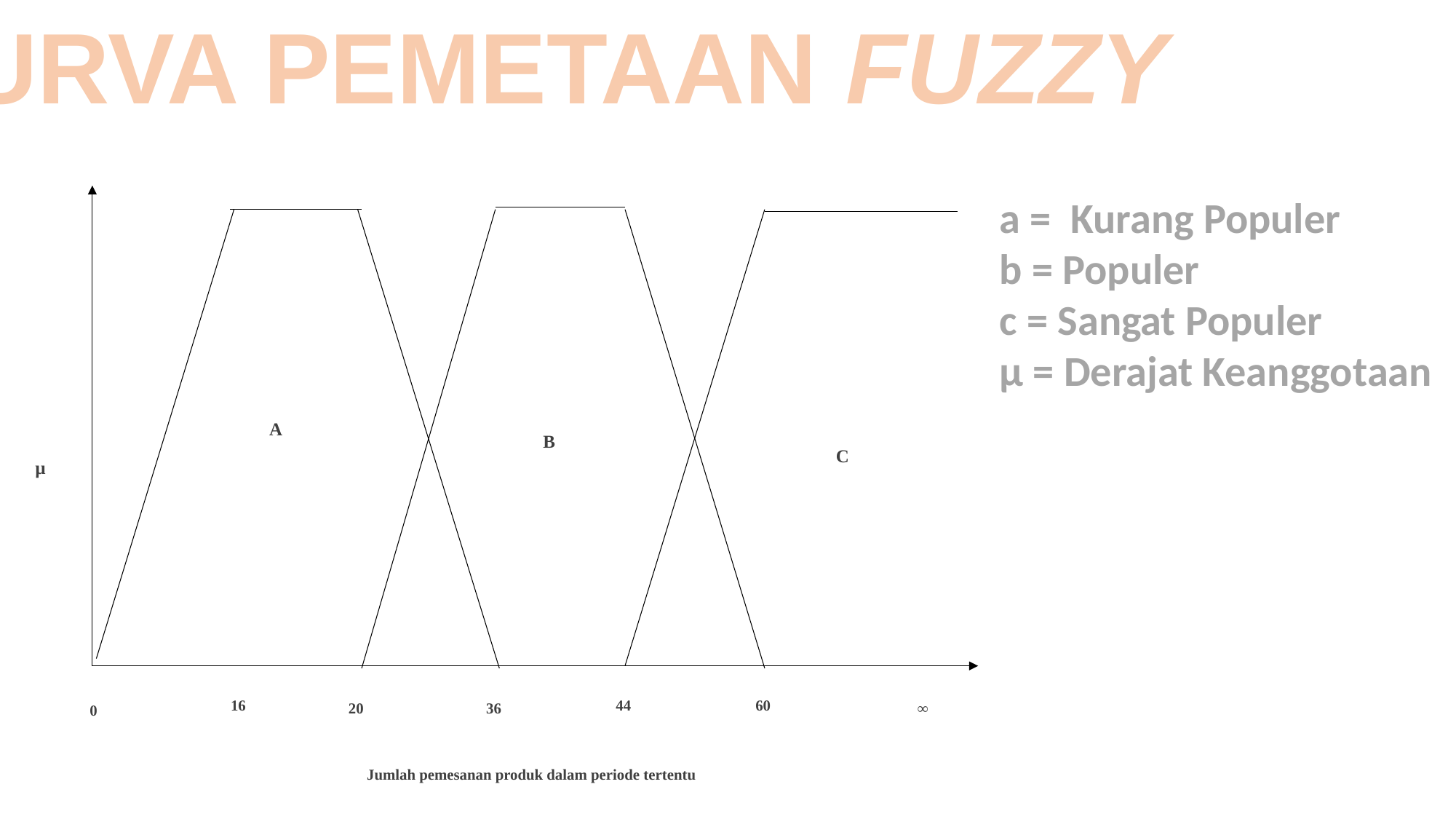

KURVA PEMETAAN FUZZY
a =  Kurang Populer
b = Populer
c = Sangat Populer
µ = Derajat Keanggotaan
µ
A
B
C
16
44
60
20
36
∞
0
Jumlah pemesanan produk dalam periode tertentu